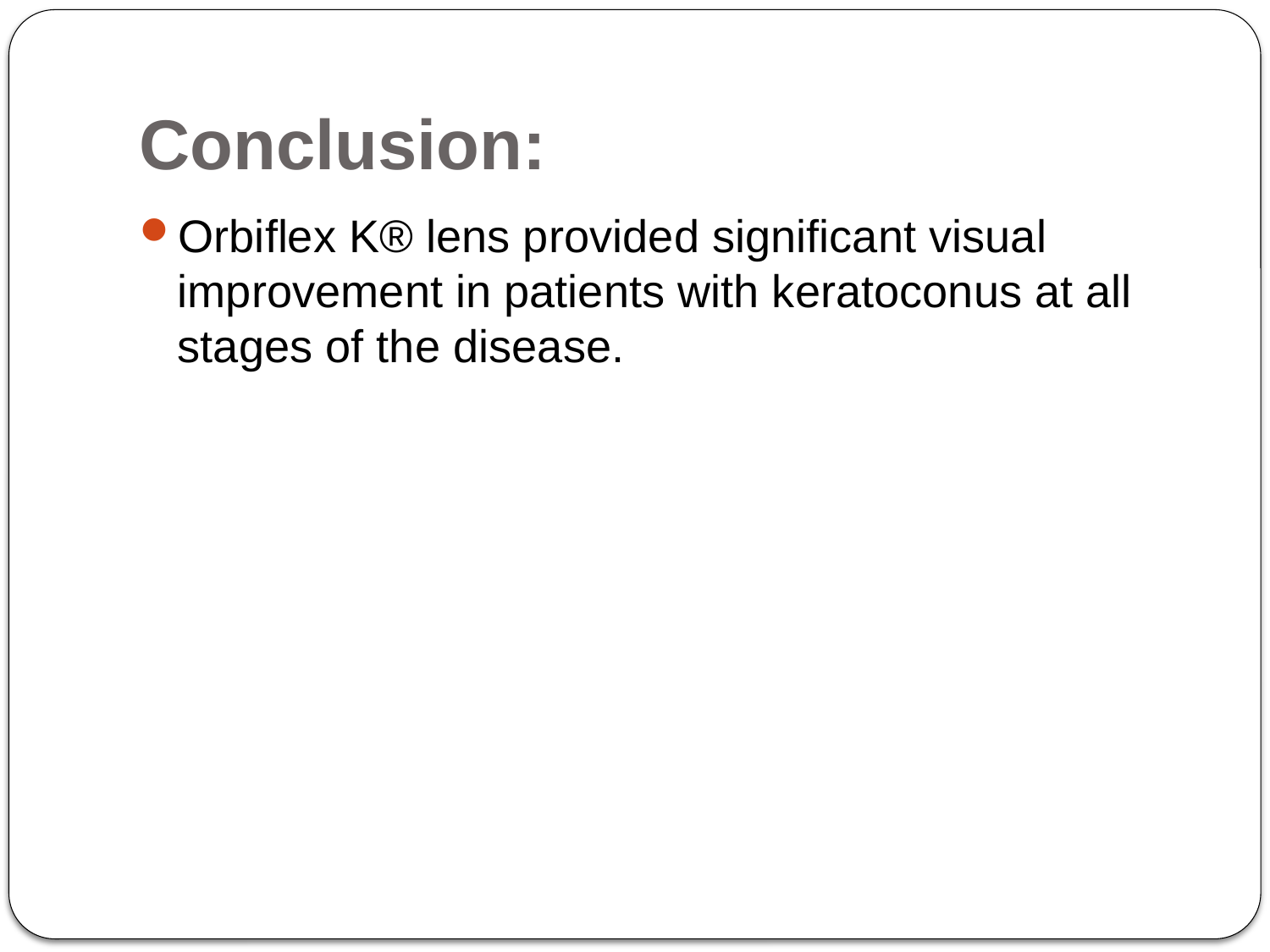

# Conclusion:
Orbiflex K® lens provided significant visual improvement in patients with keratoconus at all stages of the disease.